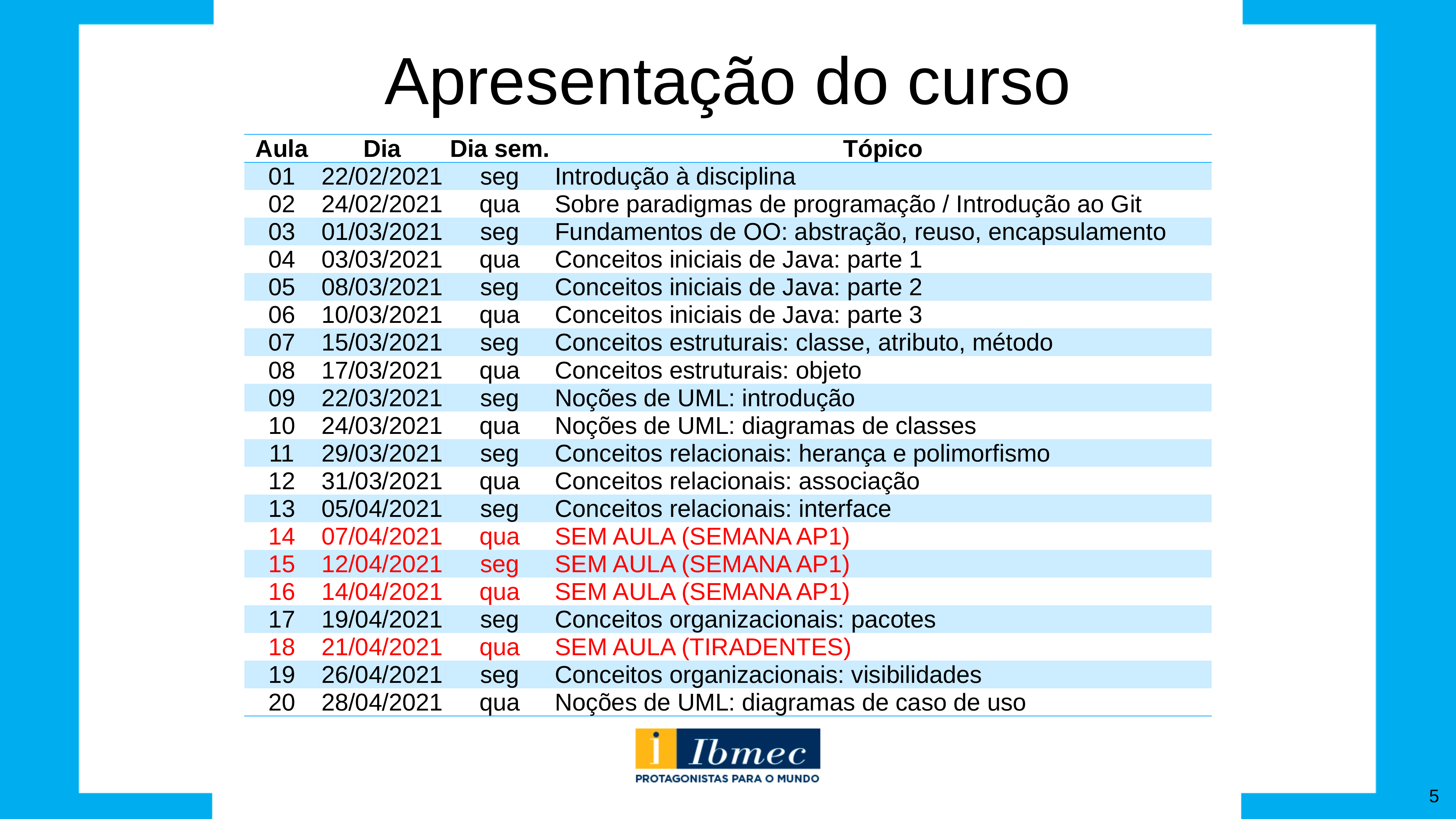

# Apresentação do curso
| Aula | Dia | Dia sem. | Tópico |
| --- | --- | --- | --- |
| 01 | 22/02/2021 | seg | Introdução à disciplina |
| 02 | 24/02/2021 | qua | Sobre paradigmas de programação / Introdução ao Git |
| 03 | 01/03/2021 | seg | Fundamentos de OO: abstração, reuso, encapsulamento |
| 04 | 03/03/2021 | qua | Conceitos iniciais de Java: parte 1 |
| 05 | 08/03/2021 | seg | Conceitos iniciais de Java: parte 2 |
| 06 | 10/03/2021 | qua | Conceitos iniciais de Java: parte 3 |
| 07 | 15/03/2021 | seg | Conceitos estruturais: classe, atributo, método |
| 08 | 17/03/2021 | qua | Conceitos estruturais: objeto |
| 09 | 22/03/2021 | seg | Noções de UML: introdução |
| 10 | 24/03/2021 | qua | Noções de UML: diagramas de classes |
| 11 | 29/03/2021 | seg | Conceitos relacionais: herança e polimorfismo |
| 12 | 31/03/2021 | qua | Conceitos relacionais: associação |
| 13 | 05/04/2021 | seg | Conceitos relacionais: interface |
| 14 | 07/04/2021 | qua | SEM AULA (SEMANA AP1) |
| 15 | 12/04/2021 | seg | SEM AULA (SEMANA AP1) |
| 16 | 14/04/2021 | qua | SEM AULA (SEMANA AP1) |
| 17 | 19/04/2021 | seg | Conceitos organizacionais: pacotes |
| 18 | 21/04/2021 | qua | SEM AULA (TIRADENTES) |
| 19 | 26/04/2021 | seg | Conceitos organizacionais: visibilidades |
| 20 | 28/04/2021 | qua | Noções de UML: diagramas de caso de uso |

5